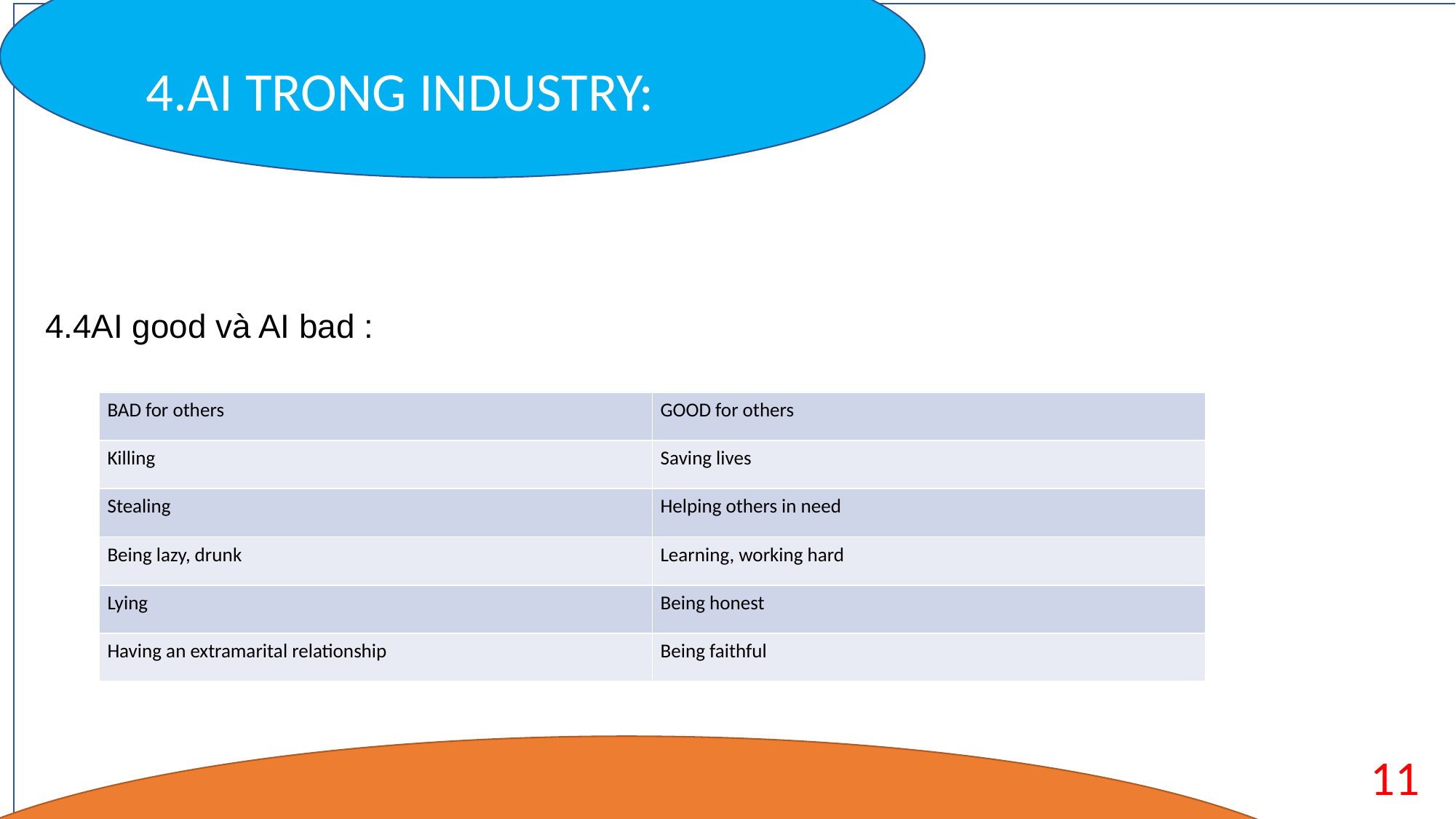

4.AI TRONG INDUSTRY:

4.4AI good và AI bad :

| BAD for others | GOOD for others |
| --- | --- |
| Killing | Saving lives |
| Stealing | Helping others in need |
| Being lazy, drunk | Learning, working hard |
| Lying | Being honest |
| Having an extramarital relationship | Being faithful |

11